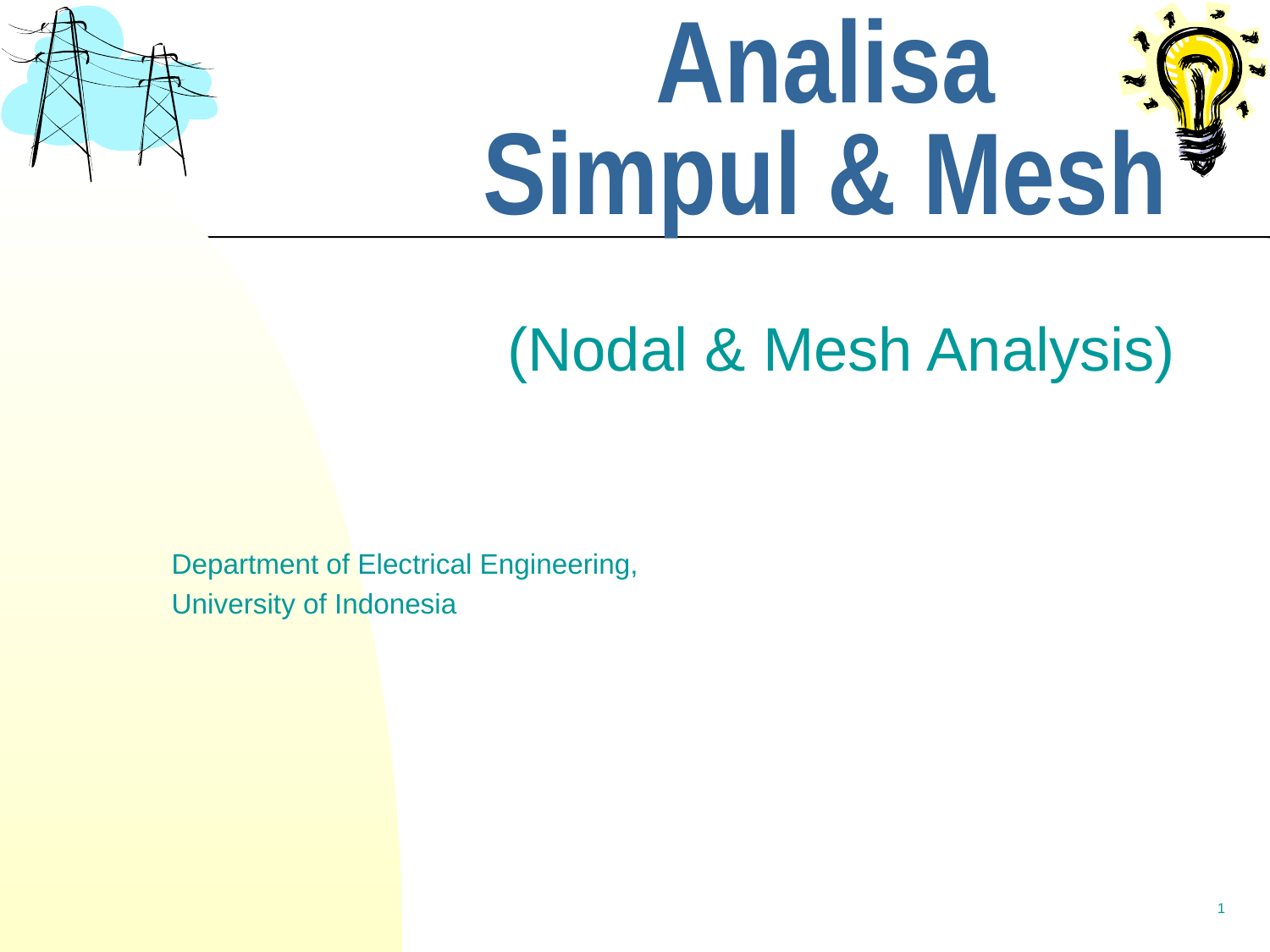

# Analisa Simpul & Mesh
(Nodal & Mesh Analysis)
Department of Electrical Engineering,
University of Indonesia
1